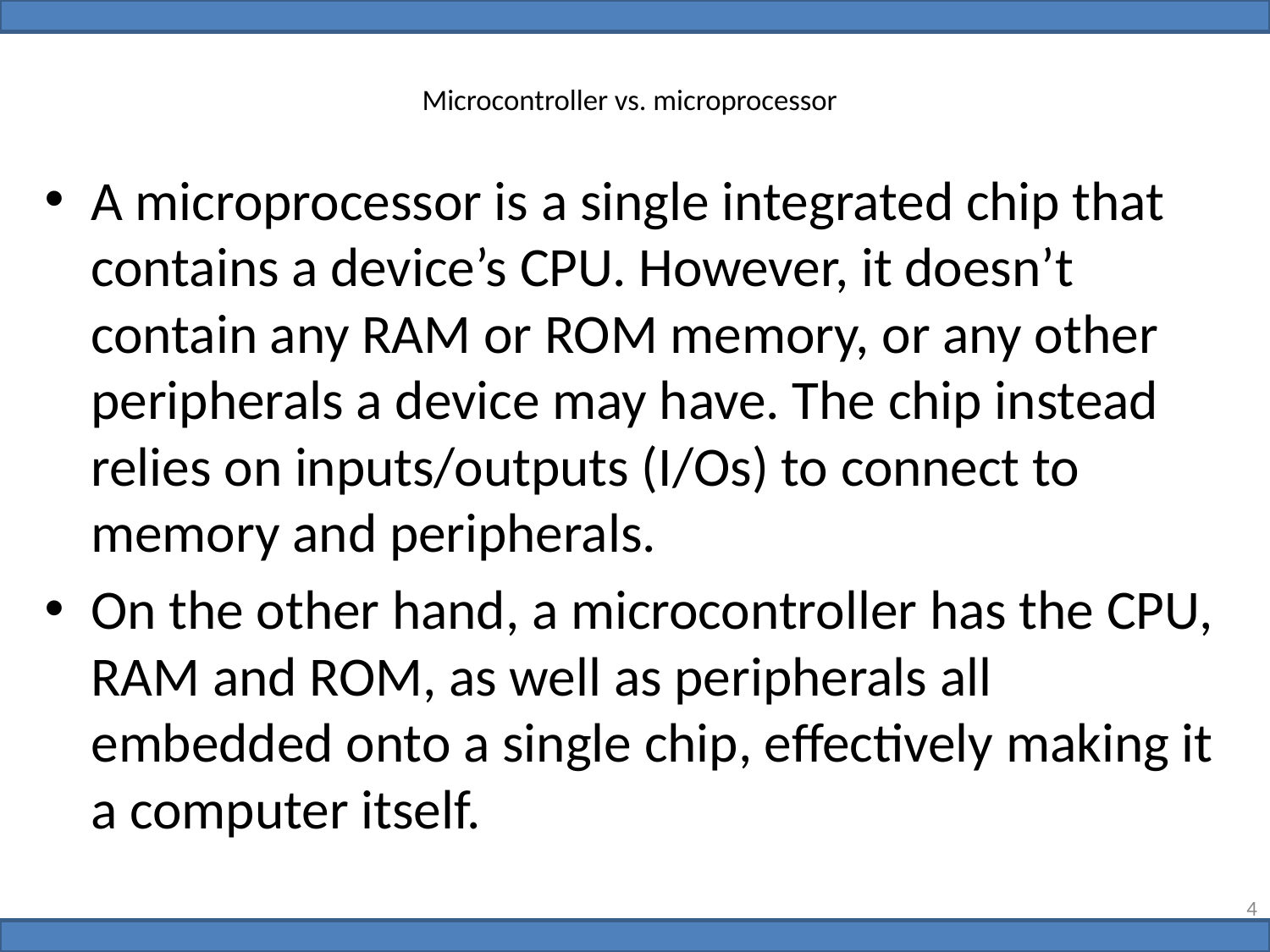

# Microcontroller vs. microprocessor
A microprocessor is a single integrated chip that contains a device’s CPU. However, it doesn’t contain any RAM or ROM memory, or any other peripherals a device may have. The chip instead relies on inputs/outputs (I/Os) to connect to memory and peripherals.
On the other hand, a microcontroller has the CPU, RAM and ROM, as well as peripherals all embedded onto a single chip, effectively making it a computer itself.

4